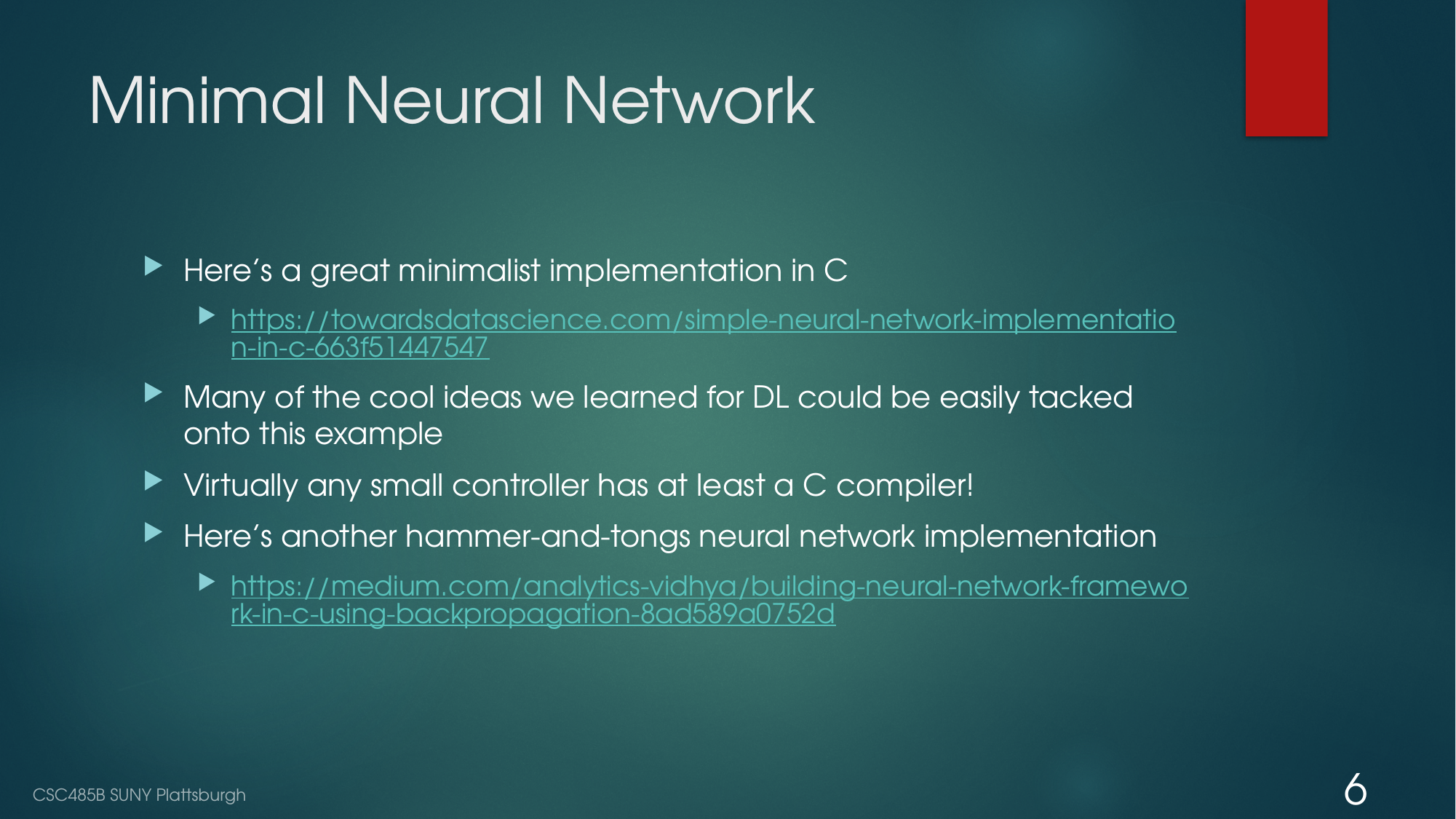

# Minimal Neural Network
Here’s a great minimalist implementation in C
https://towardsdatascience.com/simple-neural-network-implementation-in-c-663f51447547
Many of the cool ideas we learned for DL could be easily tacked onto this example
Virtually any small controller has at least a C compiler!
Here’s another hammer-and-tongs neural network implementation
https://medium.com/analytics-vidhya/building-neural-network-framework-in-c-using-backpropagation-8ad589a0752d
6
CSC485B SUNY Plattsburgh